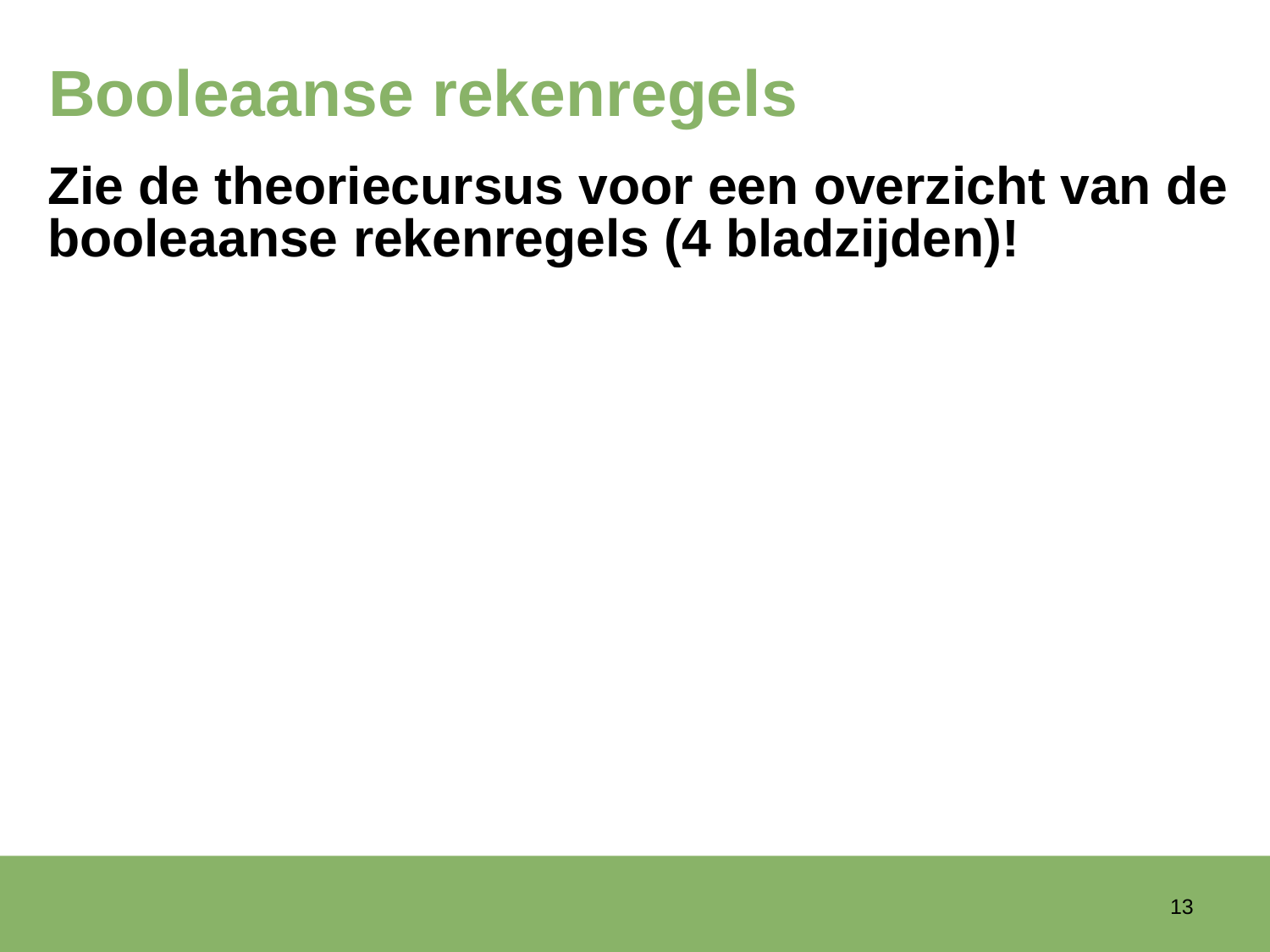

Booleaanse rekenregels
Zie de theoriecursus voor een overzicht van de booleaanse rekenregels (4 bladzijden)!
13